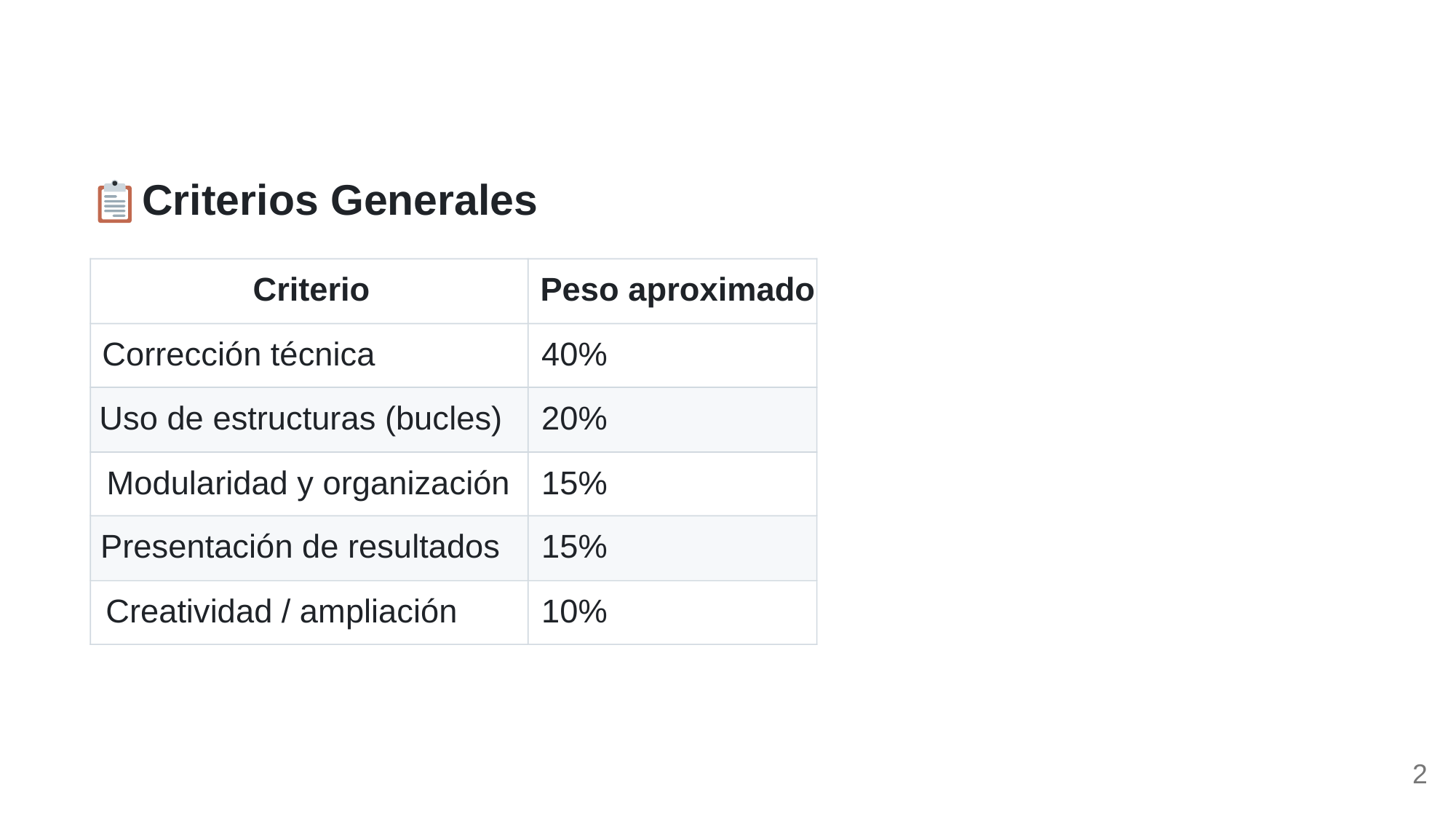

Criterios Generales

Criterio
Peso aproximado

Corrección técnica
40%

Uso de estructuras (bucles)
20%

Modularidad y organización
15%

Presentación de resultados
15%

Creatividad / ampliación
10%

2